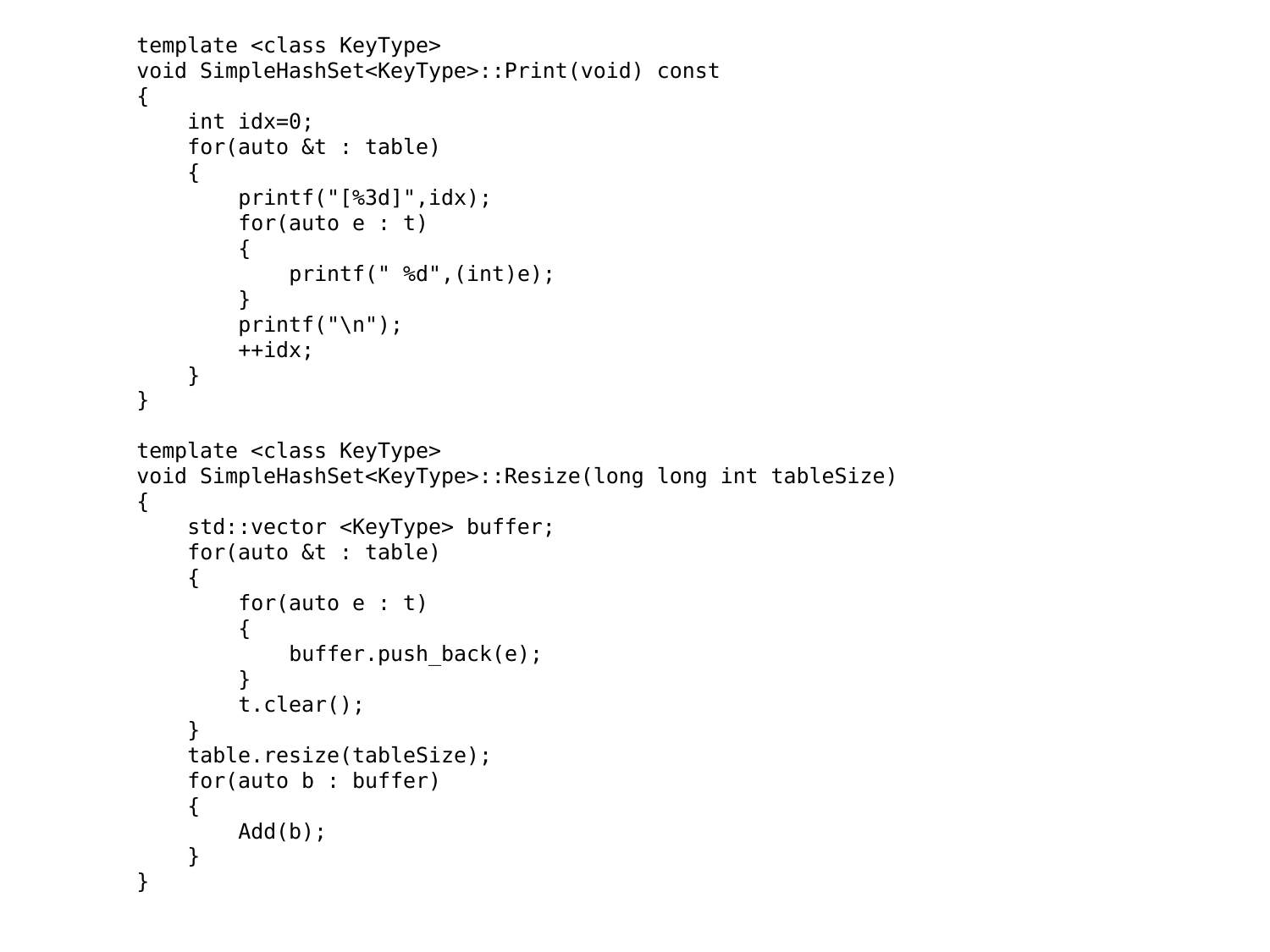

template <class KeyType>
void SimpleHashSet<KeyType>::Print(void) const
{
    int idx=0;
    for(auto &t : table)
    {
        printf("[%3d]",idx);
        for(auto e : t)
        {
            printf(" %d",(int)e);
        }
        printf("\n");
        ++idx;
    }
}

template <class KeyType>
void SimpleHashSet<KeyType>::Resize(long long int tableSize)
{
    std::vector <KeyType> buffer;
    for(auto &t : table)
    {
        for(auto e : t)
        {
            buffer.push_back(e);
        }
        t.clear();
    }
    table.resize(tableSize);
    for(auto b : buffer)
    {
        Add(b);
    }
}